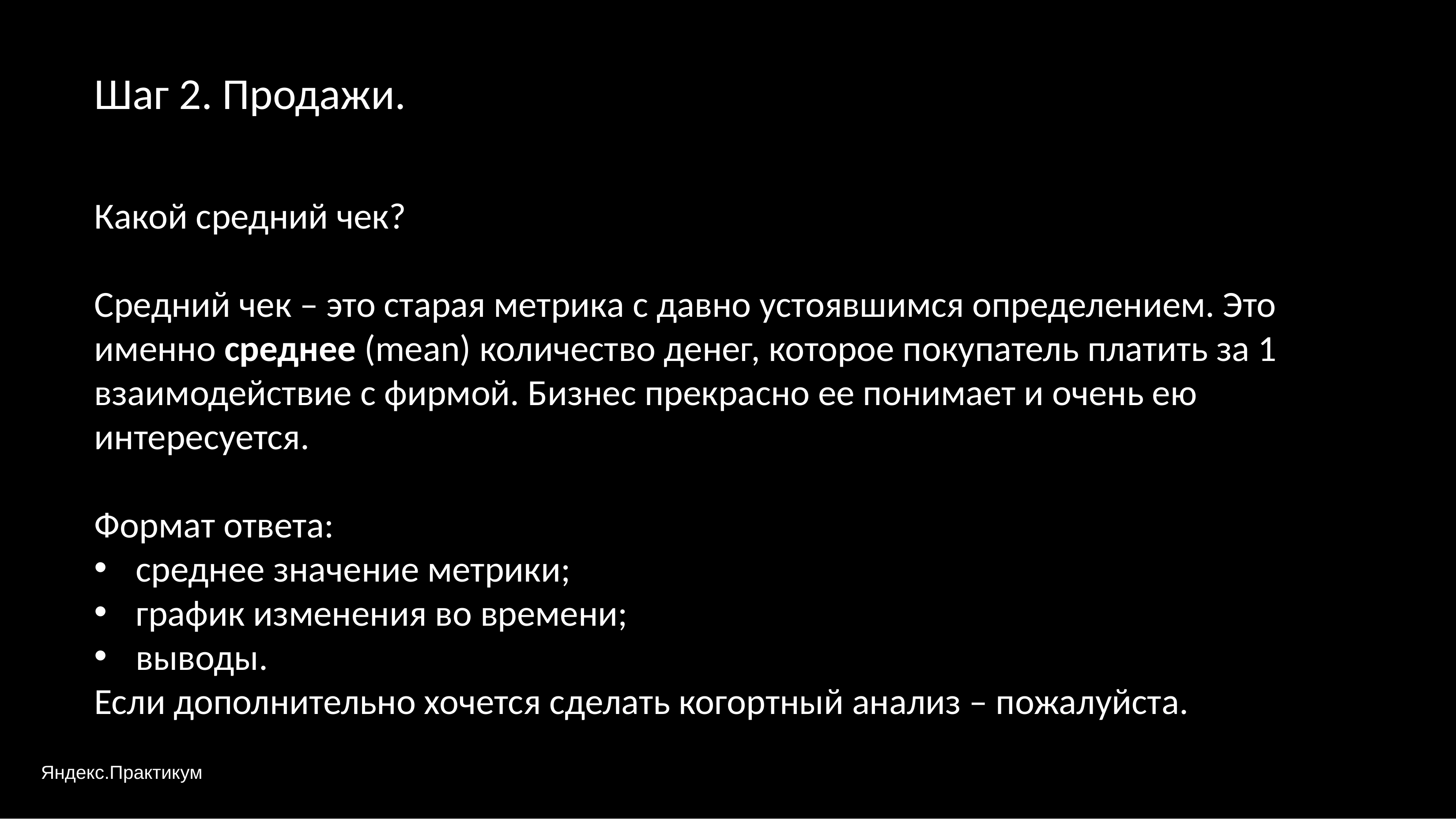

Шаг 2. Продажи.
Какой средний чек?

Средний чек – это старая метрика с давно устоявшимся определением. Это именно среднее (mean) количество денег, которое покупатель платить за 1 взаимодействие с фирмой. Бизнес прекрасно ее понимает и очень ею интересуется.

Формат ответа:
среднее значение метрики;
график изменения во времени;
выводы.
Если дополнительно хочется сделать когортный анализ – пожалуйста.

Яндекс.Практикум